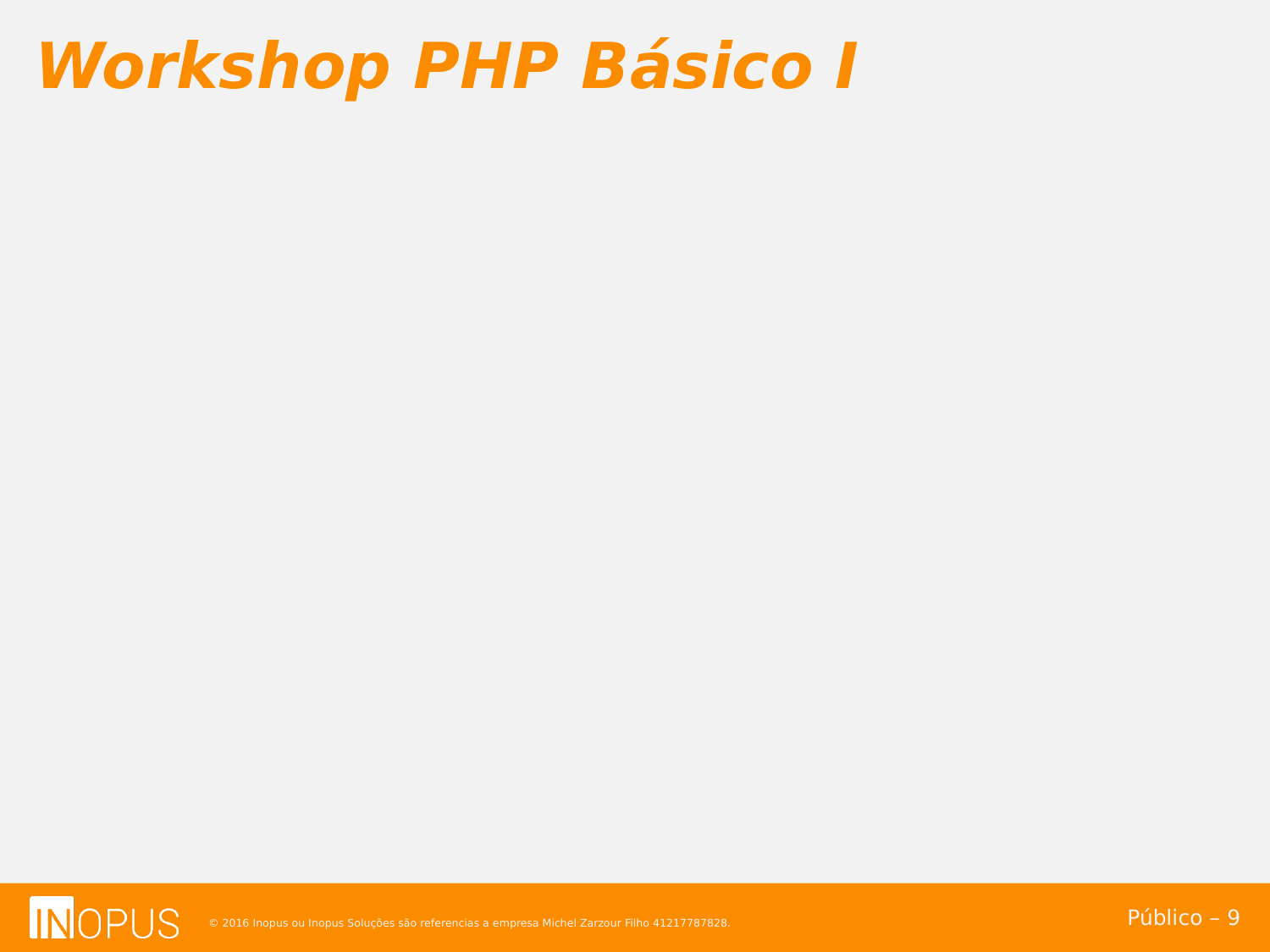

Workshop PHP Básico I
Público – 9